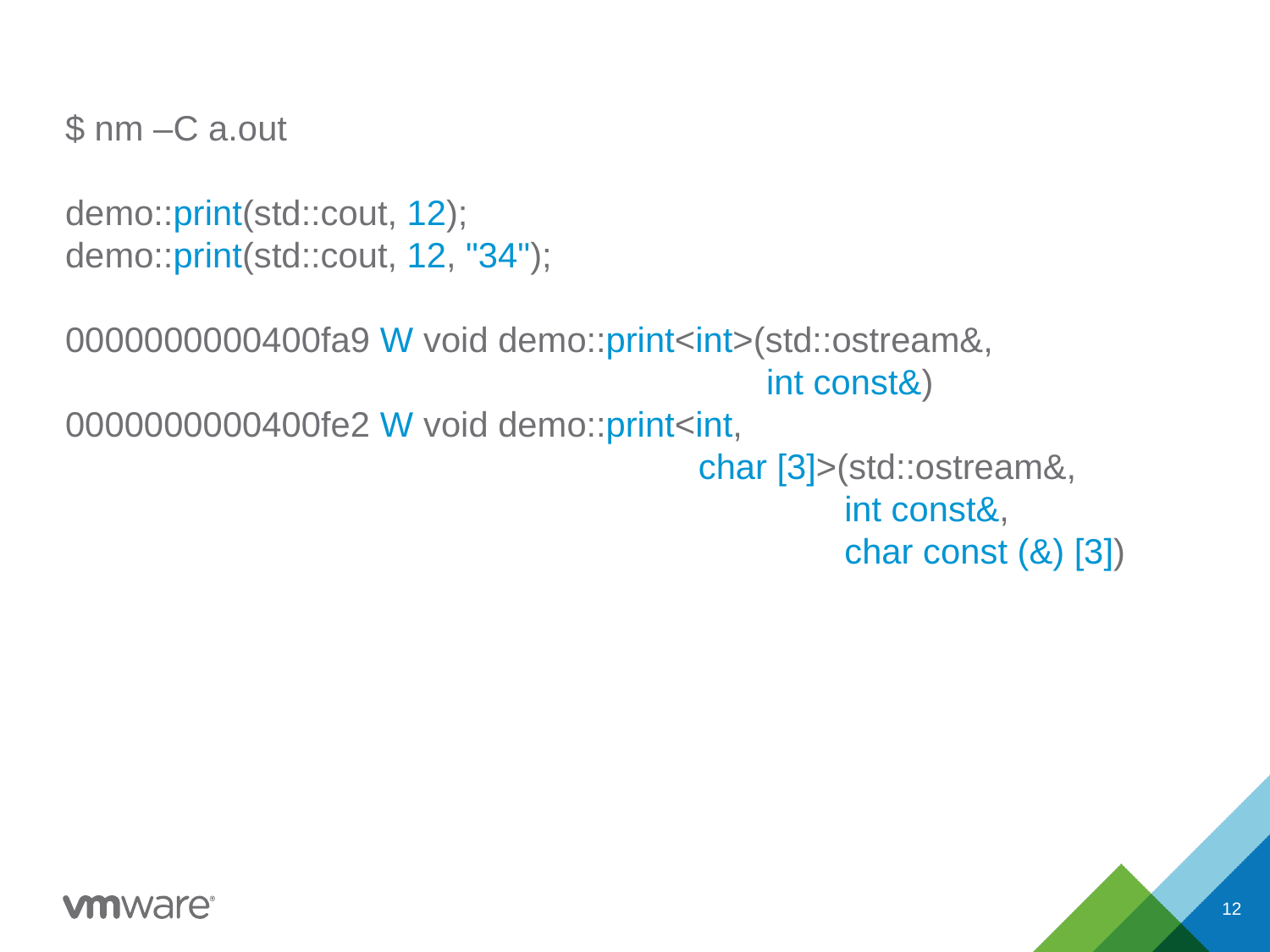

$ nm –C a.out

demo::print(std::cout, 12);
demo::print(std::cout, 12, "34");

0000000000400fa9 W void demo::print<int>(std::ostream&,
                                                                        int const&)
0000000000400fe2 W void demo::print<int,
                                                                 char [3]>(std::ostream&,
                                                                                int const&,
                                                                                char const (&) [3])

12